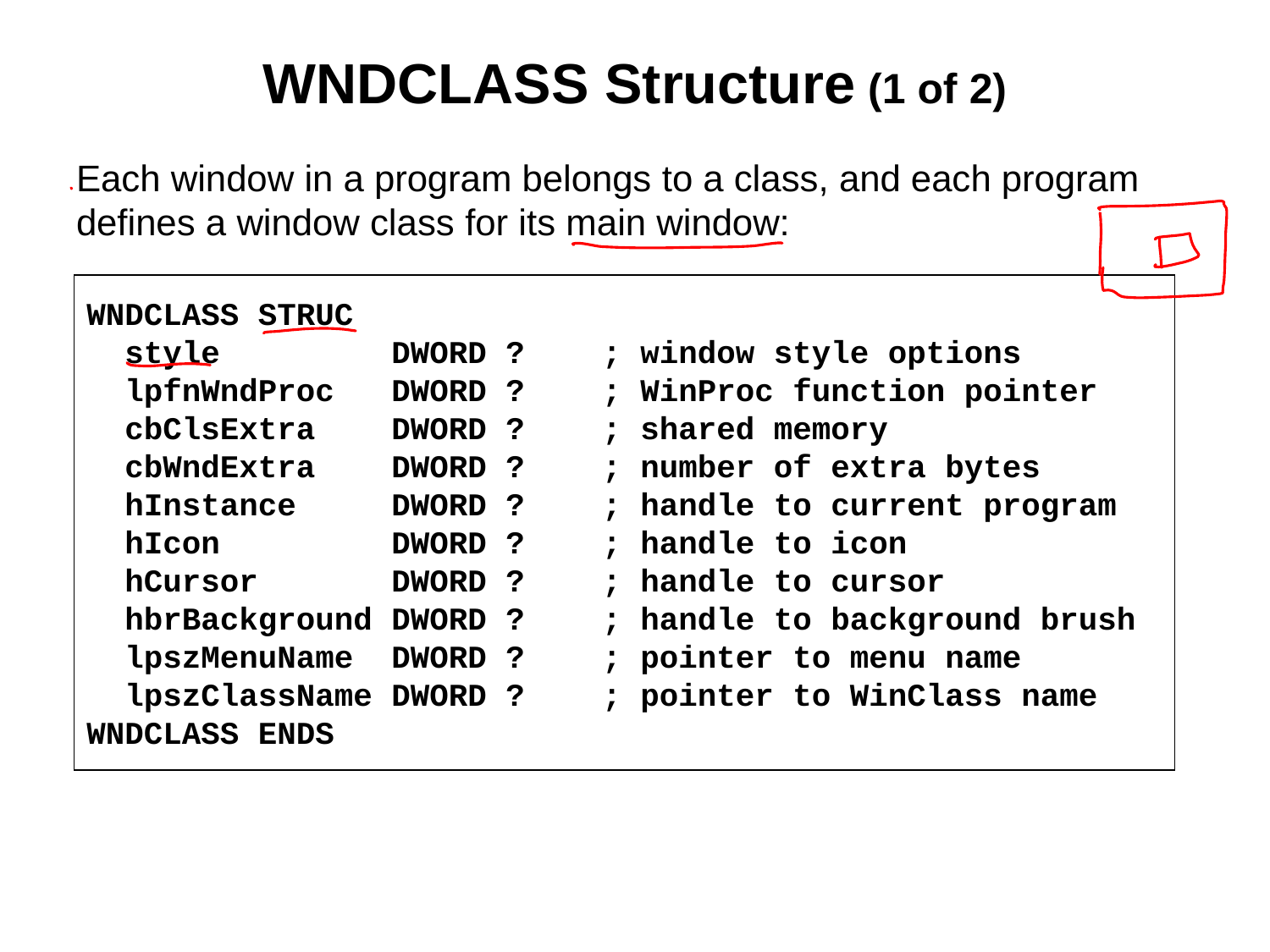

# WNDCLASS Structure (1 of 2)
Each window in a program belongs to a class, and each program defines a window class for its main window:
WNDCLASS STRUC
  style         DWORD ?	; window style options
  lpfnWndProc   DWORD ?	; WinProc function pointer
  cbClsExtra    DWORD ?	; shared memory
  cbWndExtra    DWORD ?	; number of extra bytes
  hInstance     DWORD ?	; handle to current program
  hIcon         DWORD ?	; handle to icon
  hCursor       DWORD ?	; handle to cursor
  hbrBackground DWORD ?	; handle to background brush
  lpszMenuName  DWORD ?	; pointer to menu name
  lpszClassName DWORD ?	; pointer to WinClass name
WNDCLASS ENDS